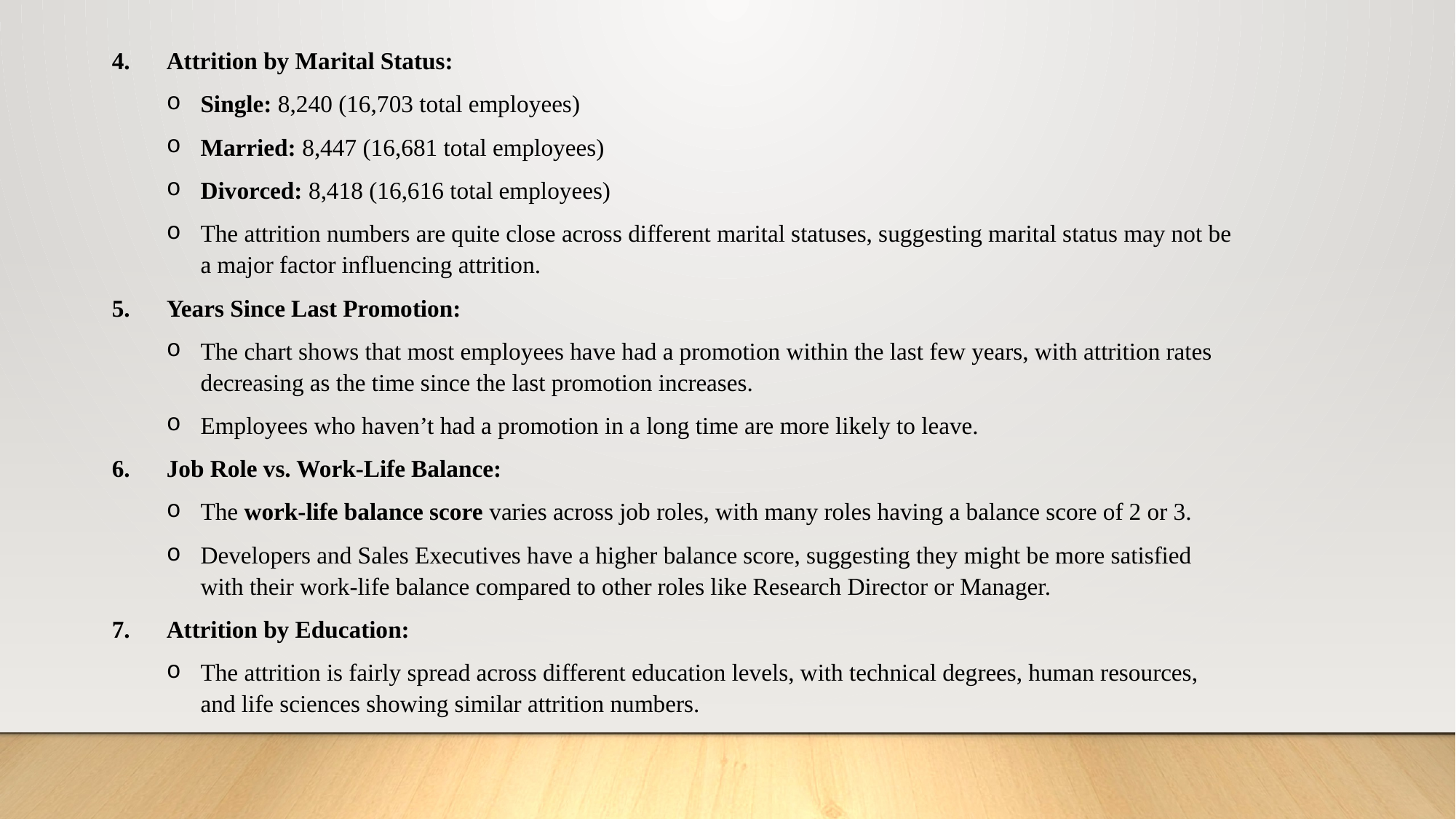

4.	Attrition by Marital Status:
Single: 8,240 (16,703 total employees)
Married: 8,447 (16,681 total employees)
Divorced: 8,418 (16,616 total employees)
The attrition numbers are quite close across different marital statuses, suggesting marital status may not be a major factor influencing attrition.
5. 	Years Since Last Promotion:
The chart shows that most employees have had a promotion within the last few years, with attrition rates decreasing as the time since the last promotion increases.
Employees who haven’t had a promotion in a long time are more likely to leave.
6.	Job Role vs. Work-Life Balance:
The work-life balance score varies across job roles, with many roles having a balance score of 2 or 3.
Developers and Sales Executives have a higher balance score, suggesting they might be more satisfied with their work-life balance compared to other roles like Research Director or Manager.
7.	Attrition by Education:
The attrition is fairly spread across different education levels, with technical degrees, human resources, and life sciences showing similar attrition numbers.